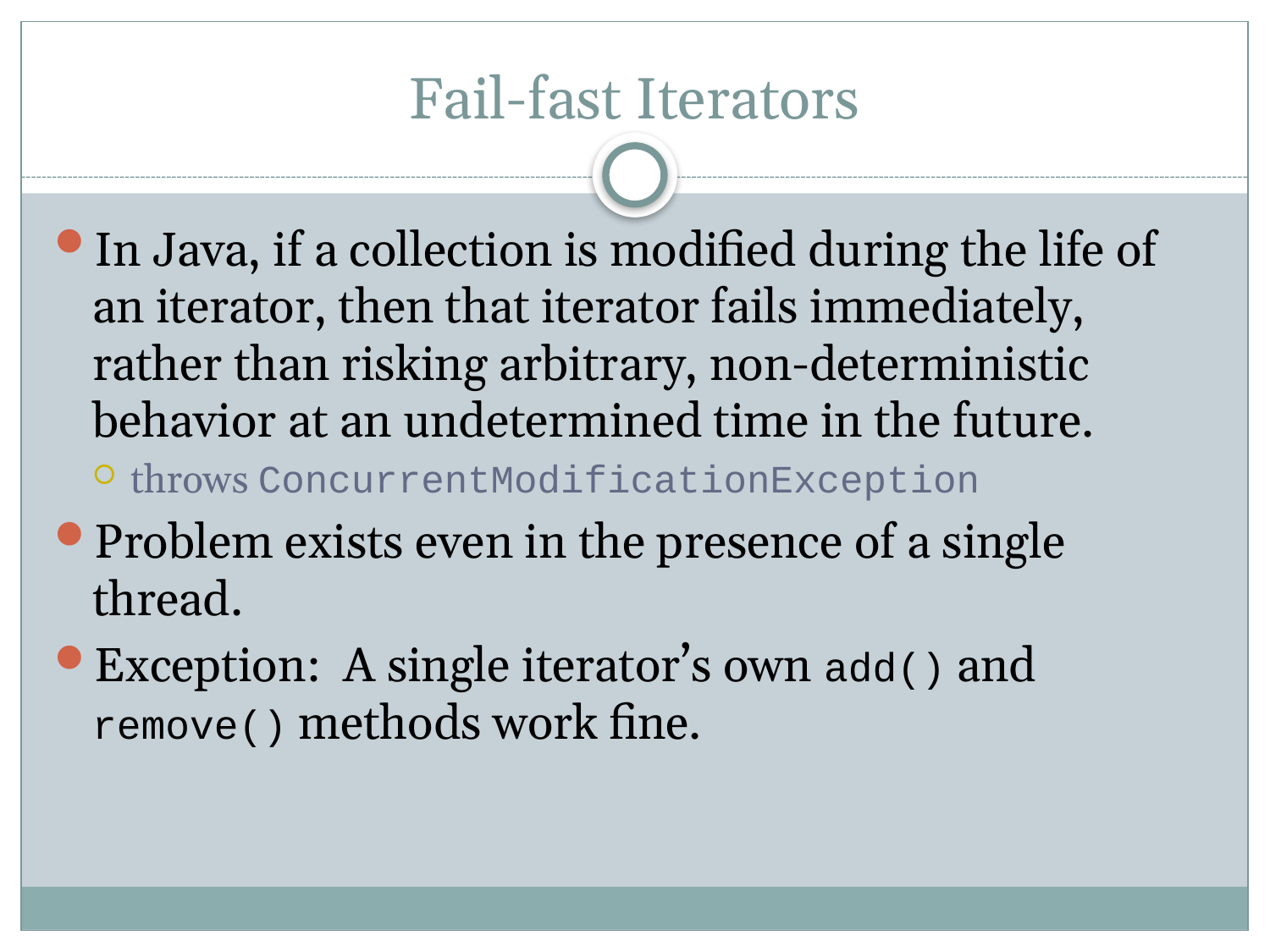

# Fail-fast Iterators
In Java, if a collection is modified during the life of an iterator, then that iterator fails immediately, rather than risking arbitrary, non-deterministic behavior at an undetermined time in the future.
throws ConcurrentModificationException
Problem exists even in the presence of a single thread.
Exception:  A single iterator’s own add() and remove() methods work fine.